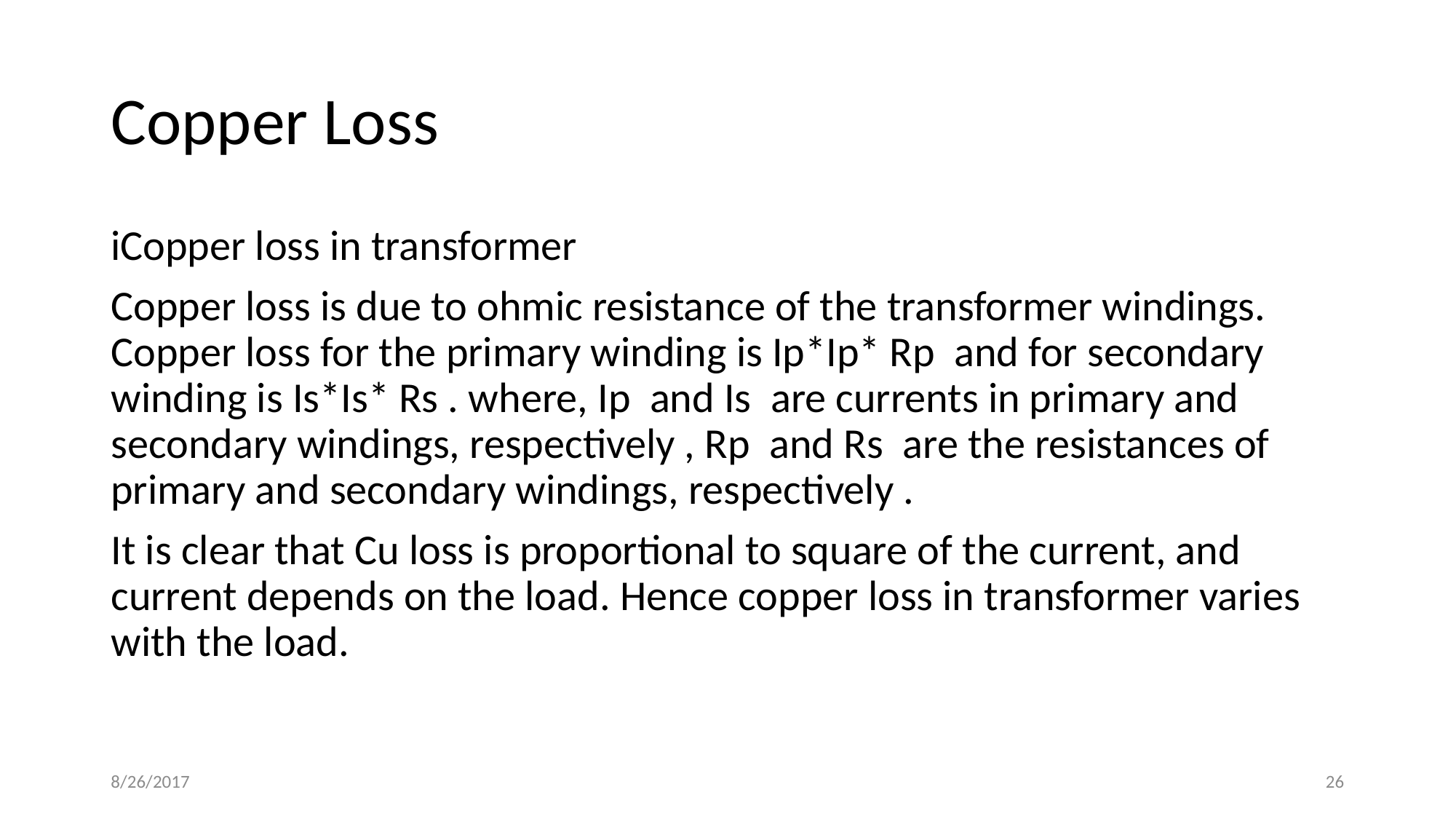

# Copper Loss
iCopper loss in transformer
Copper loss is due to ohmic resistance of the transformer windings.  Copper loss for the primary winding is Ip*Ip* Rp  and for secondary winding is Is*Is* Rs . where, Ip  and Is  are currents in primary and secondary windings, respectively , Rp  and Rs  are the resistances of primary and secondary windings, respectively .
It is clear that Cu loss is proportional to square of the current, and current depends on the load. Hence copper loss in transformer varies with the load.
8/26/2017
26